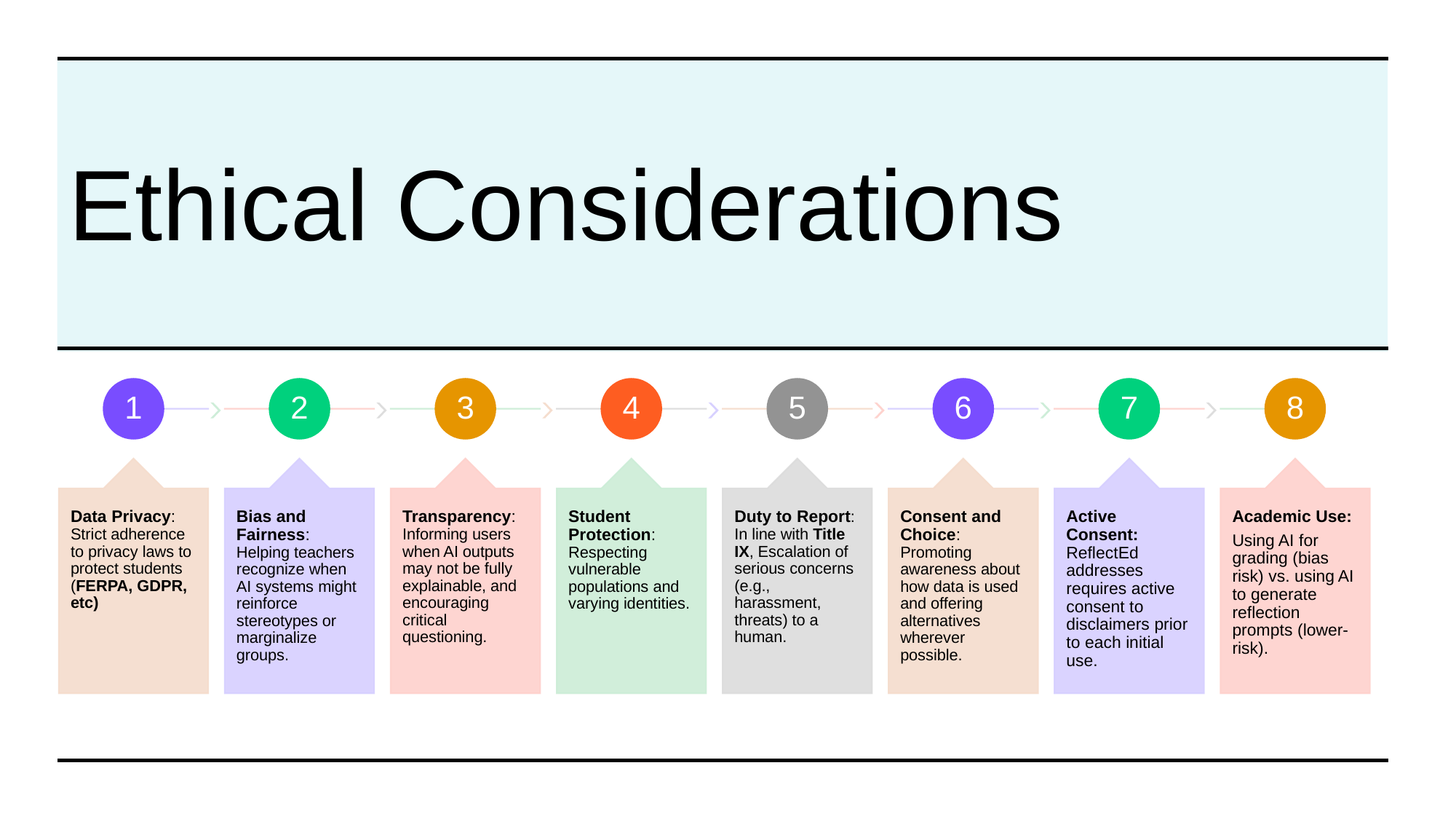

Ethical Considerations
1
Data Privacy: Strict adherence to privacy laws to protect students (FERPA, GDPR, etc)
2
Bias and Fairness: Helping teachers recognize when AI systems might reinforce stereotypes or marginalize groups.
3
Transparency: Informing users when AI outputs may not be fully explainable, and encouraging critical questioning.
4
Student Protection: Respecting vulnerable populations and varying identities.
5
Duty to Report: In line with Title IX, Escalation of serious concerns (e.g., harassment, threats) to a human.
6
Consent and Choice: Promoting awareness about how data is used and offering alternatives wherever possible.
7
Active Consent: ReflectEd addresses requires active consent to disclaimers prior to each initial use.
8
Academic Use:
Using AI for grading (bias risk) vs. using AI to generate reflection prompts (lower-risk).